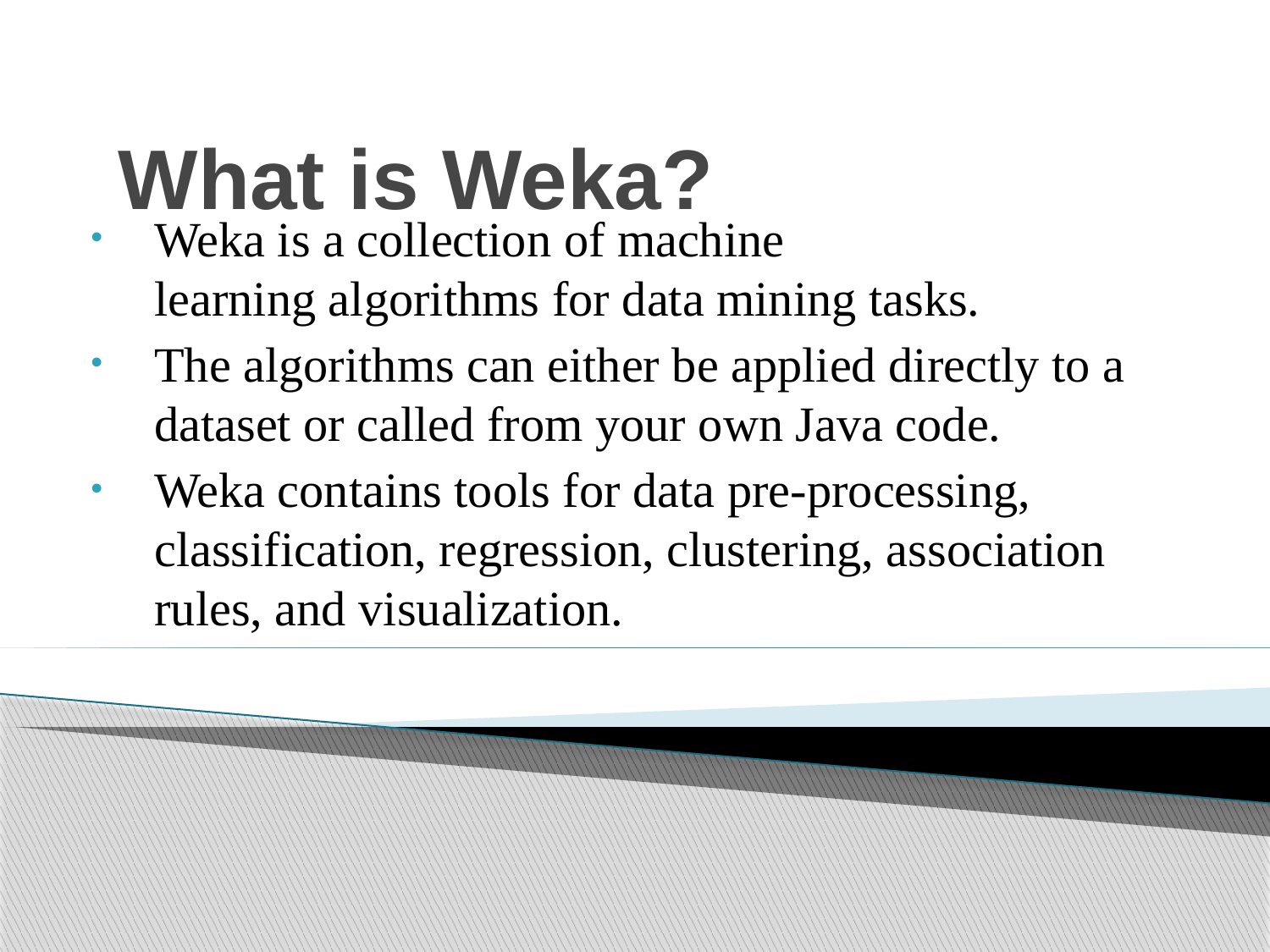

# What is Weka?
Weka is a collection of machine learning algorithms for data mining tasks.
The algorithms can either be applied directly to a dataset or called from your own Java code.
Weka contains tools for data pre-processing, classification, regression, clustering, association rules, and visualization.